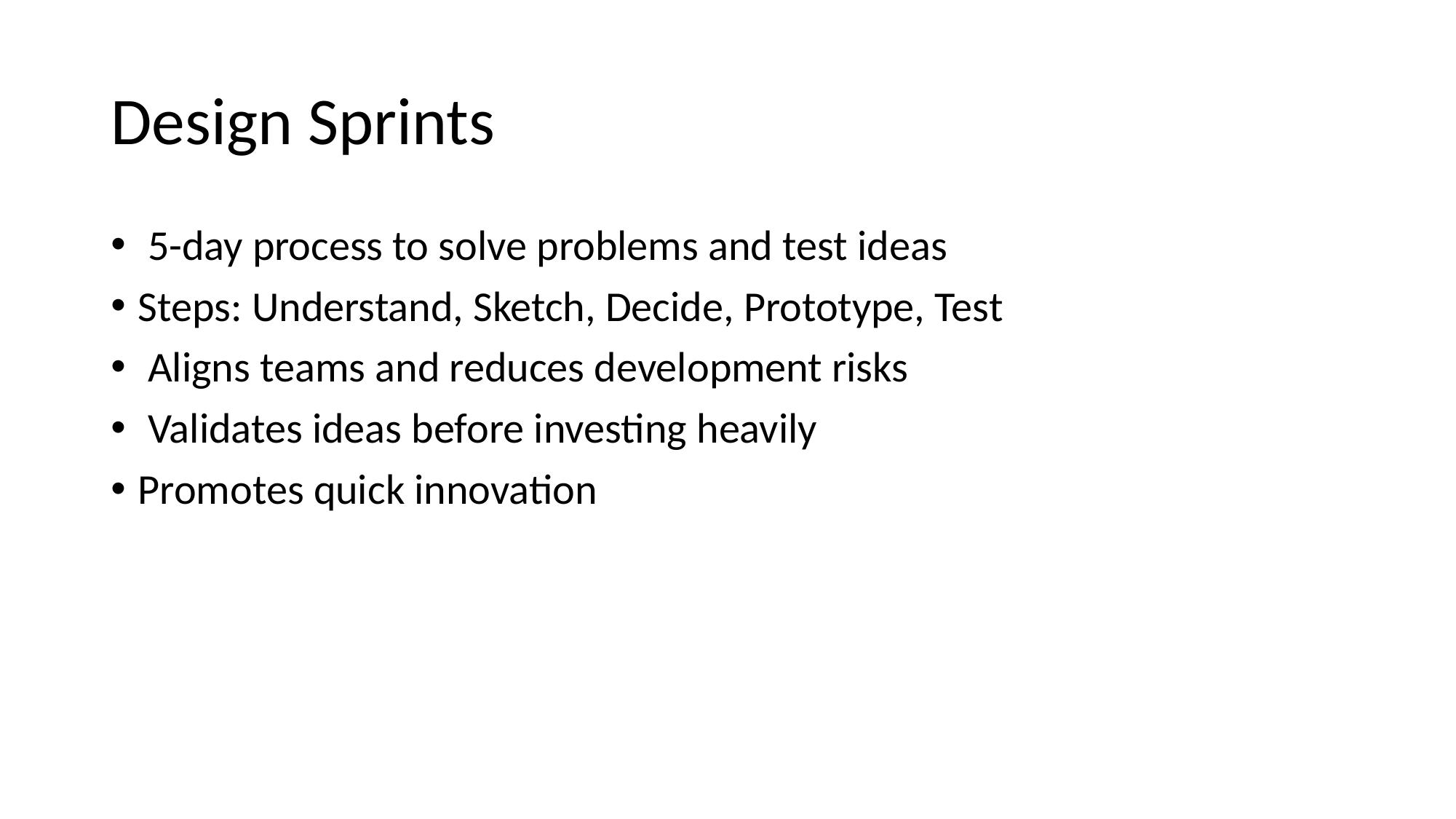

# Design Sprints
 5-day process to solve problems and test ideas
Steps: Understand, Sketch, Decide, Prototype, Test
 Aligns teams and reduces development risks
 Validates ideas before investing heavily
Promotes quick innovation